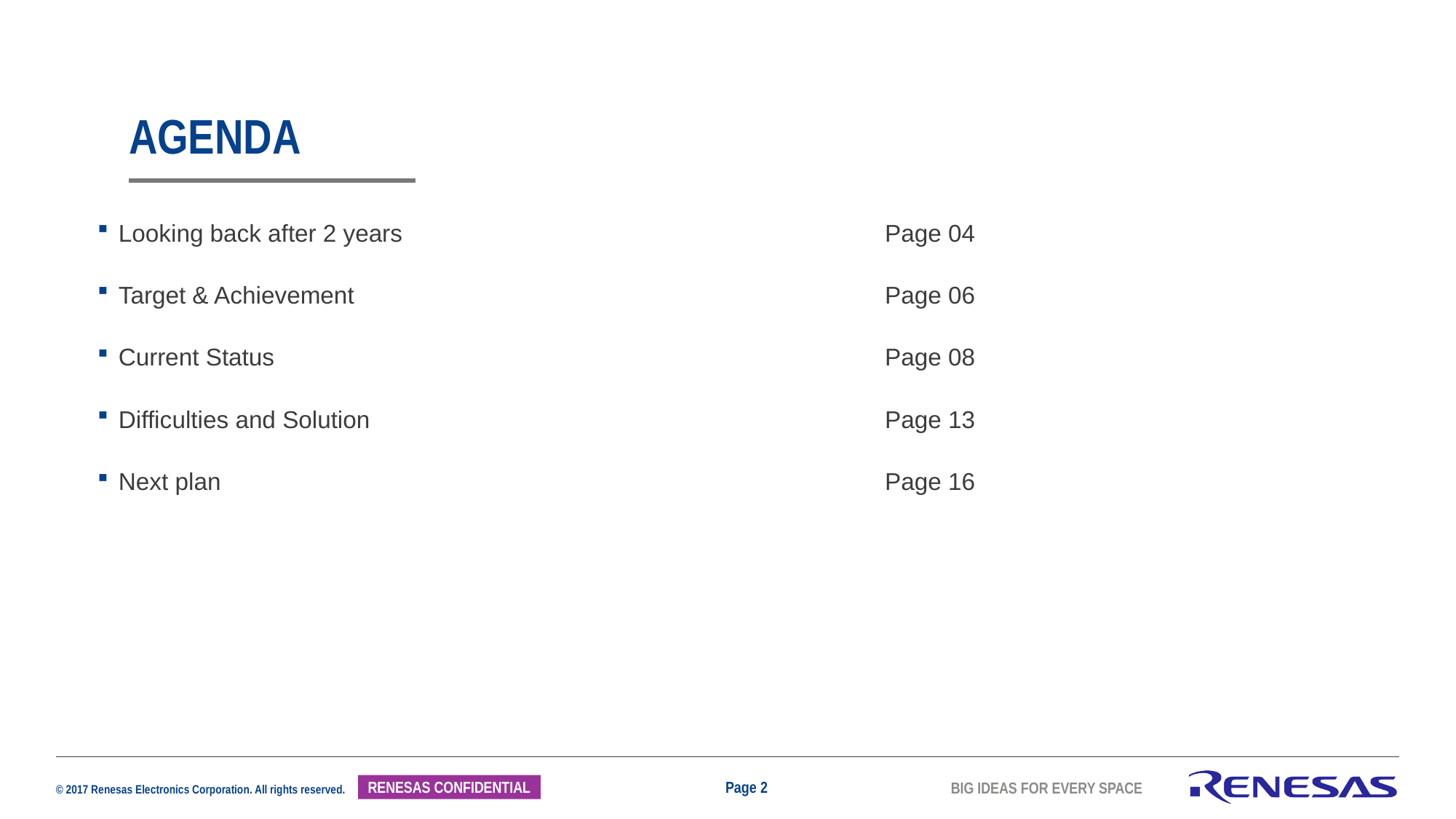

# Agenda
Looking back after 2 years	Page 04
Target & Achievement	Page 06
Current Status	Page 08
Difficulties and Solution	Page 13
Next plan	Page 16
Page 2